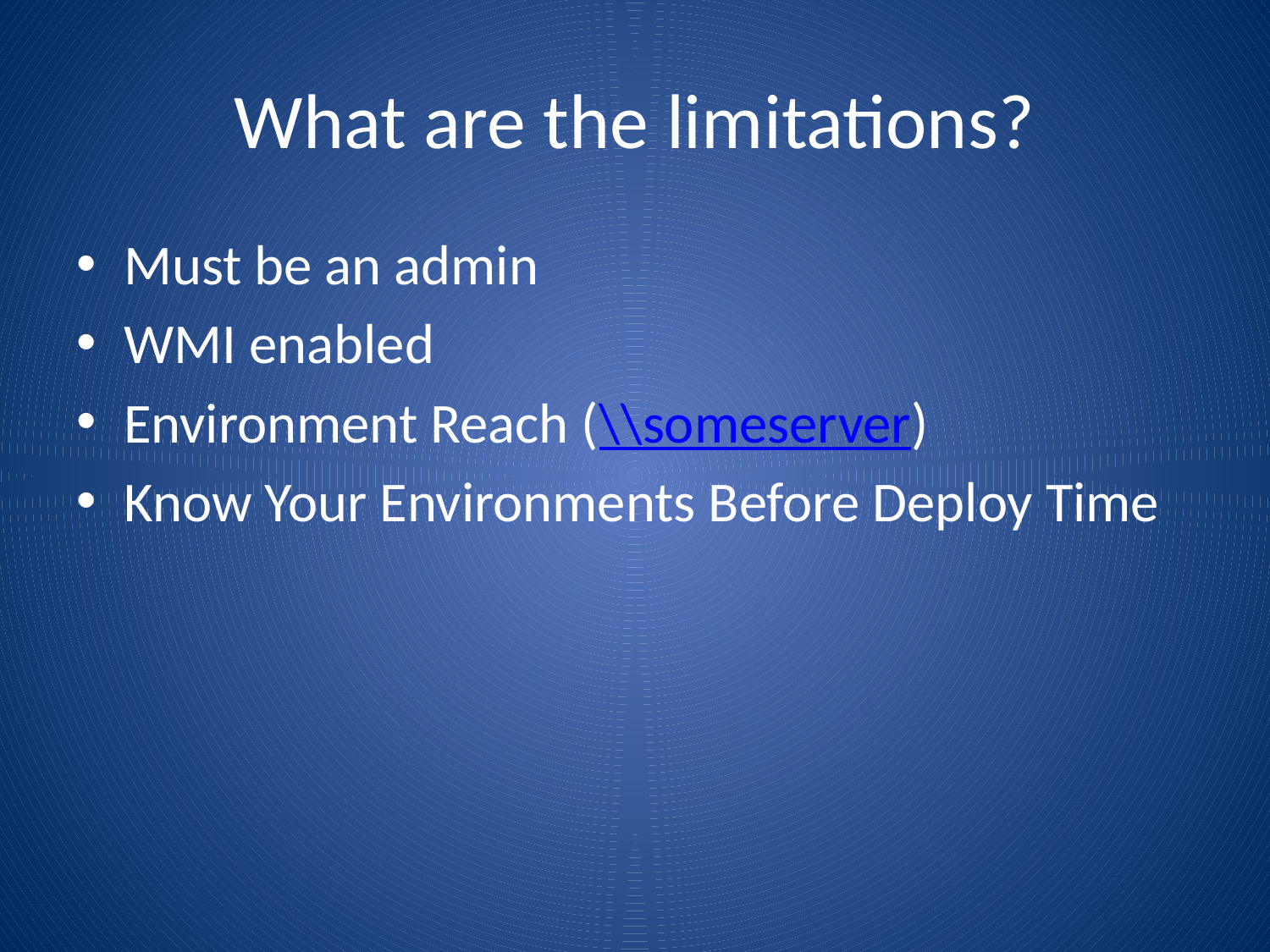

# What are the limitations?
Must be an admin
WMI enabled
Environment Reach (\\someserver)
Know Your Environments Before Deploy Time